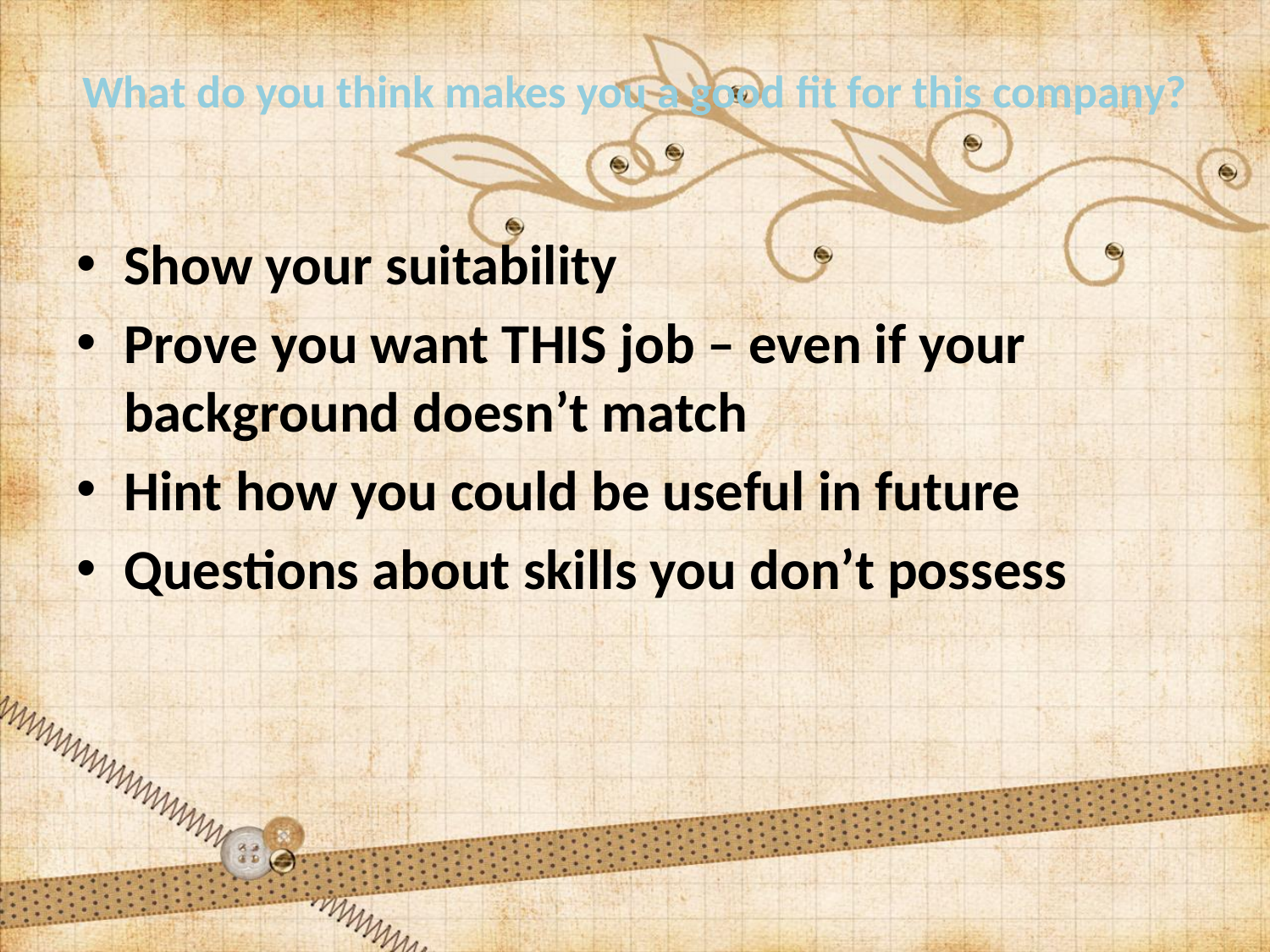

# What do you think makes you a good fit for this company?
Show your suitability
Prove you want THIS job – even if your background doesn’t match
Hint how you could be useful in future
Questions about skills you don’t possess